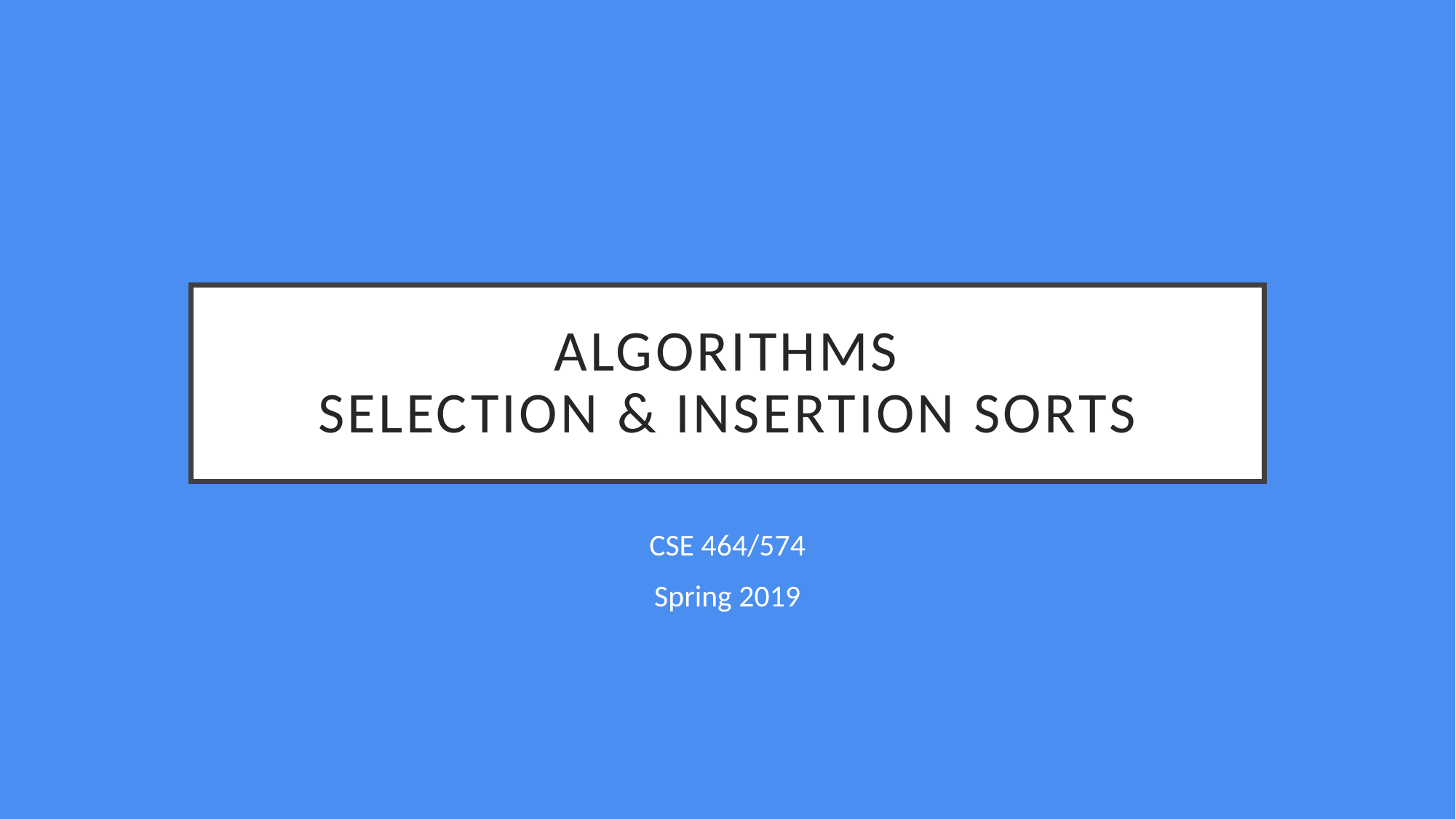

# Algorithms Selection & insertion Sorts
CSE 464/574
Spring 2019